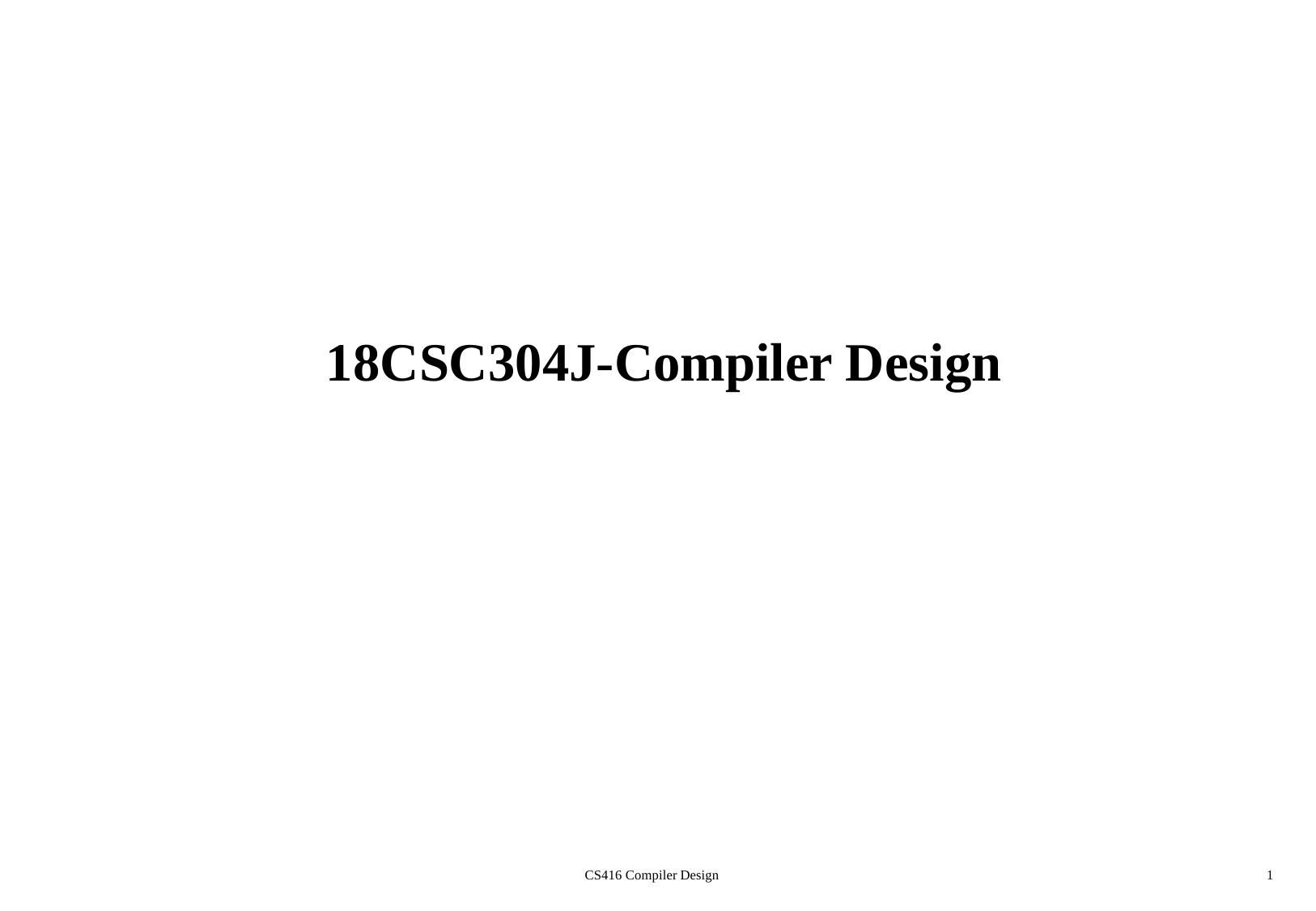

# 18CSC304J-Compiler Design

CS416 Compiler Design
1